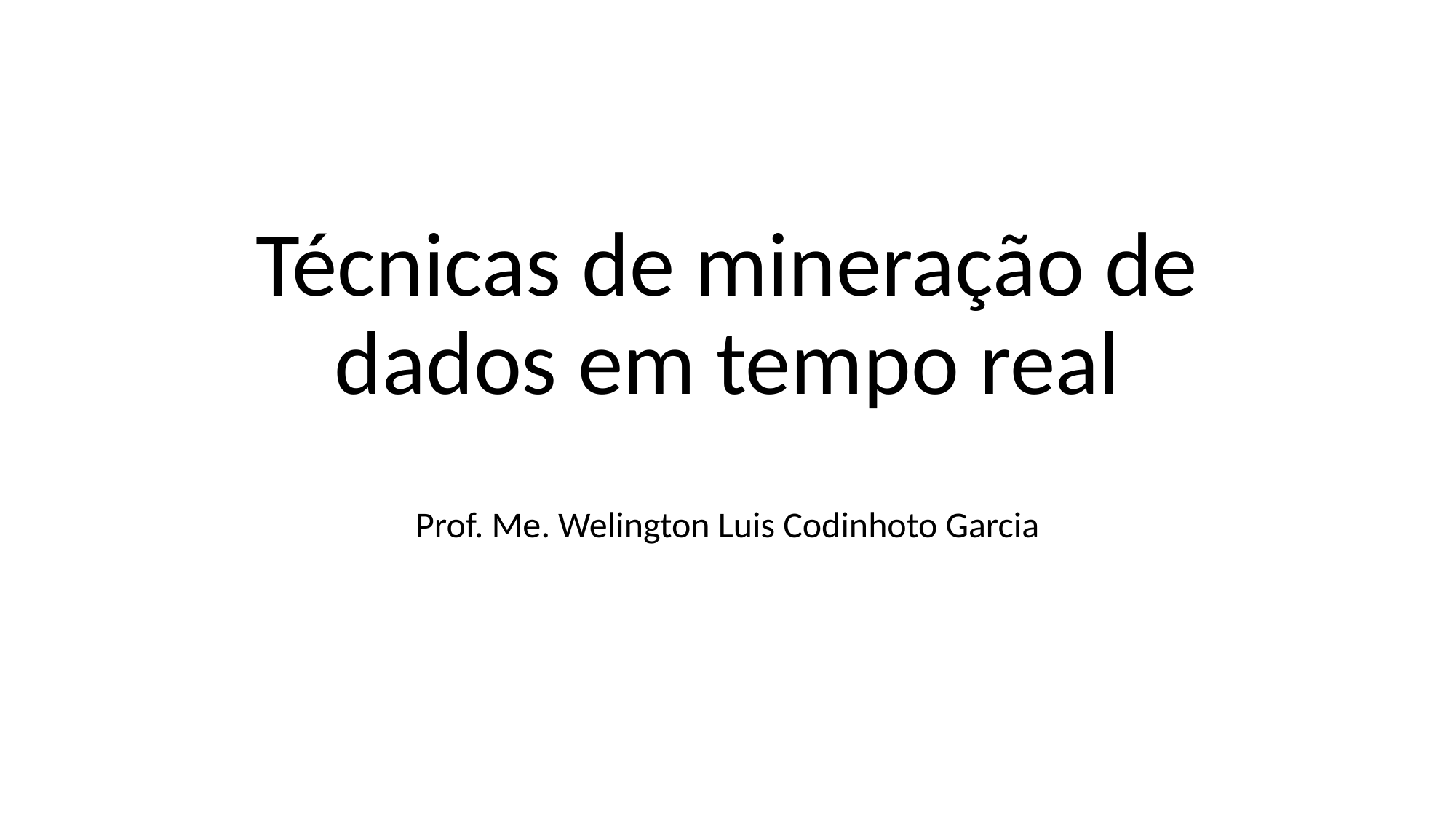

# Técnicas de mineração de dados em tempo real
Prof. Me. Welington Luis Codinhoto Garcia